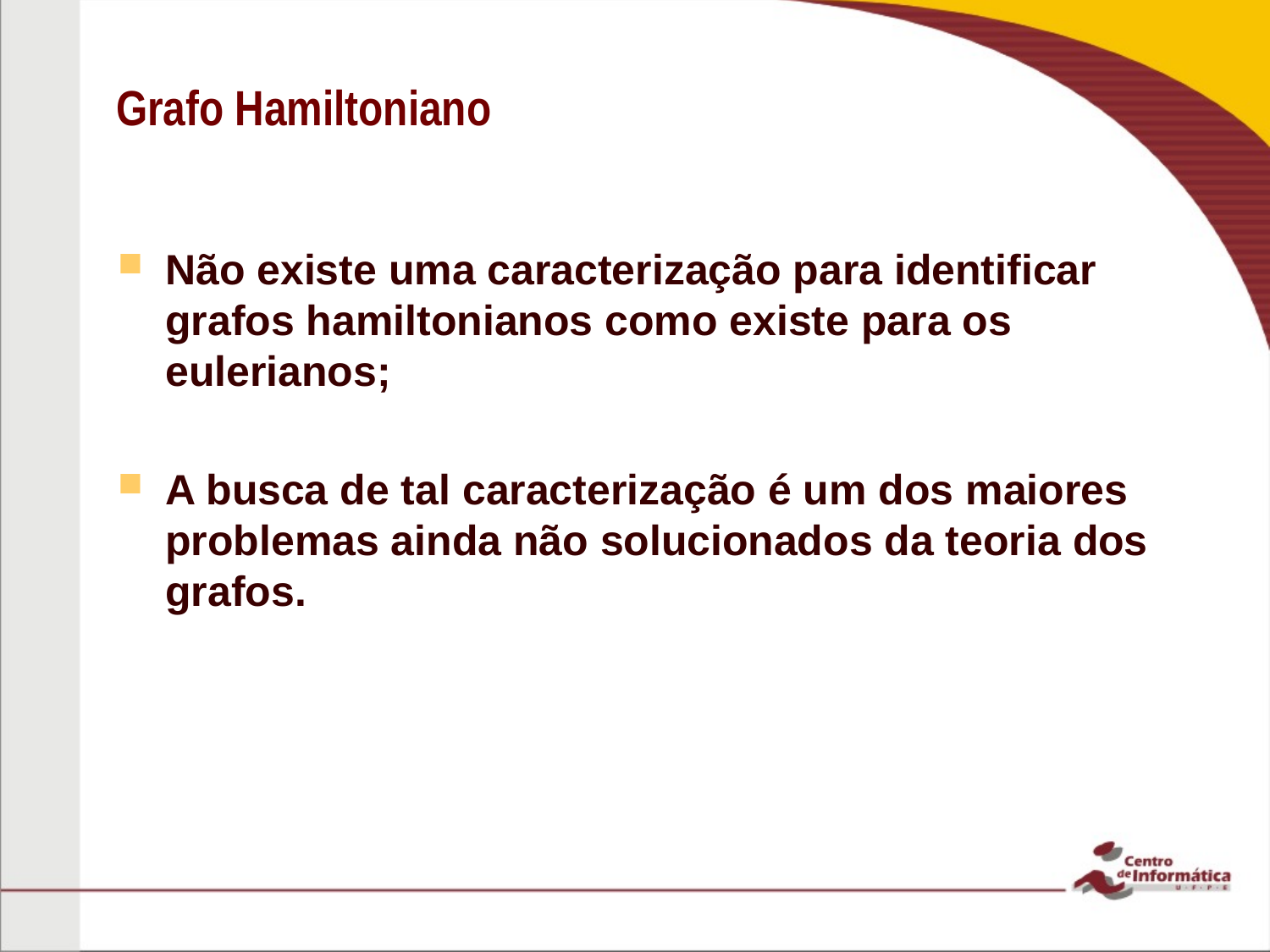

# Grafo Hamiltoniano
Não existe uma caracterização para identificar grafos hamiltonianos como existe para os eulerianos;

A busca de tal caracterização é um dos maiores problemas ainda não solucionados da teoria dos grafos.